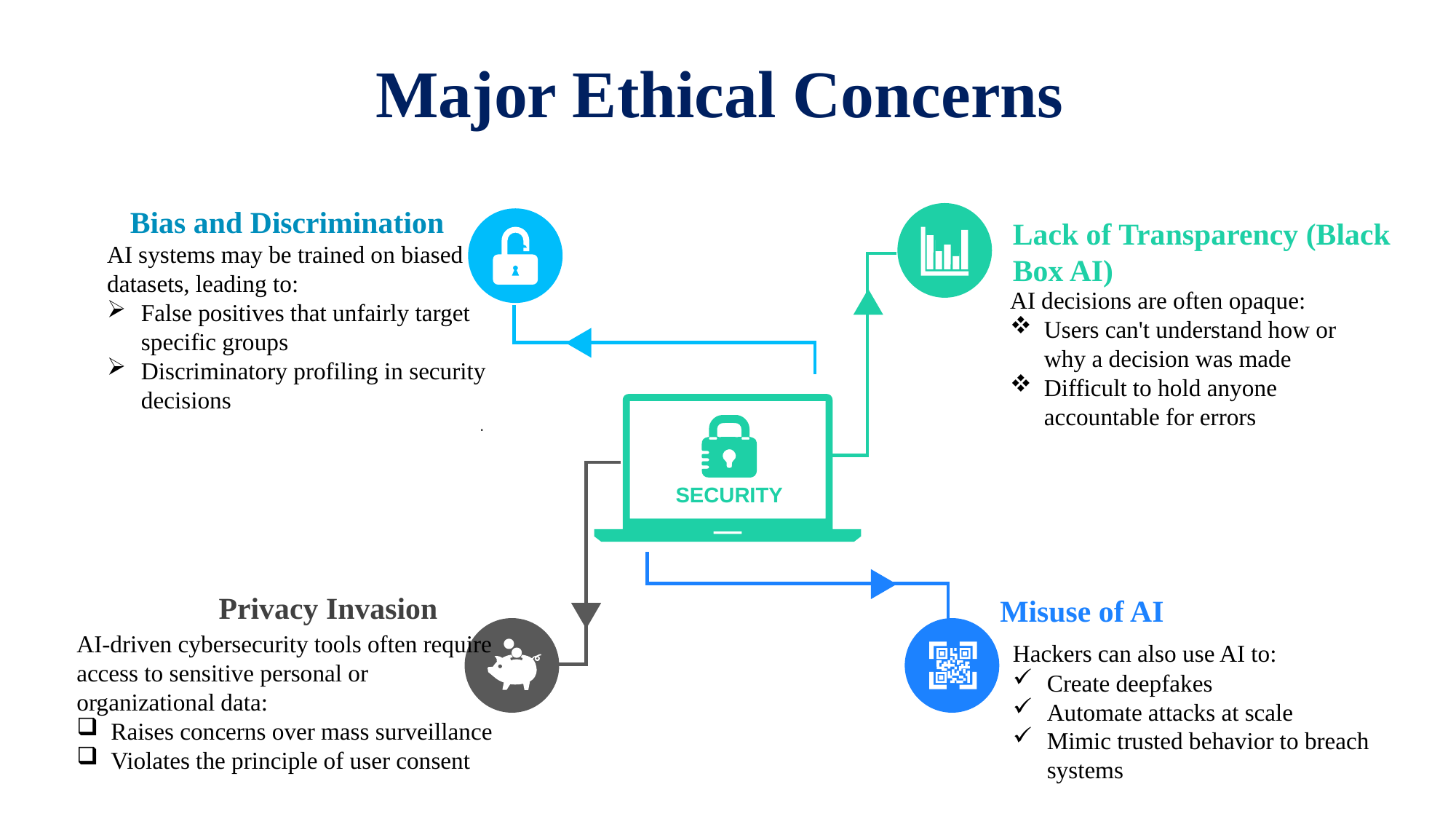

Major Ethical Concerns
Bias and Discrimination
AI systems may be trained on biased datasets, leading to:
False positives that unfairly target specific groups
Discriminatory profiling in security decisions
.

Lack of Transparency (Black Box AI)
AI decisions are often opaque:
Users can't understand how or why a decision was made
Difficult to hold anyone accountable for errors

SECURITY

Privacy Invasion
AI-driven cybersecurity tools often require access to sensitive personal or organizational data:
Raises concerns over mass surveillance
Violates the principle of user consent

Misuse of AI
Hackers can also use AI to:
Create deepfakes
Automate attacks at scale
Mimic trusted behavior to breach systems